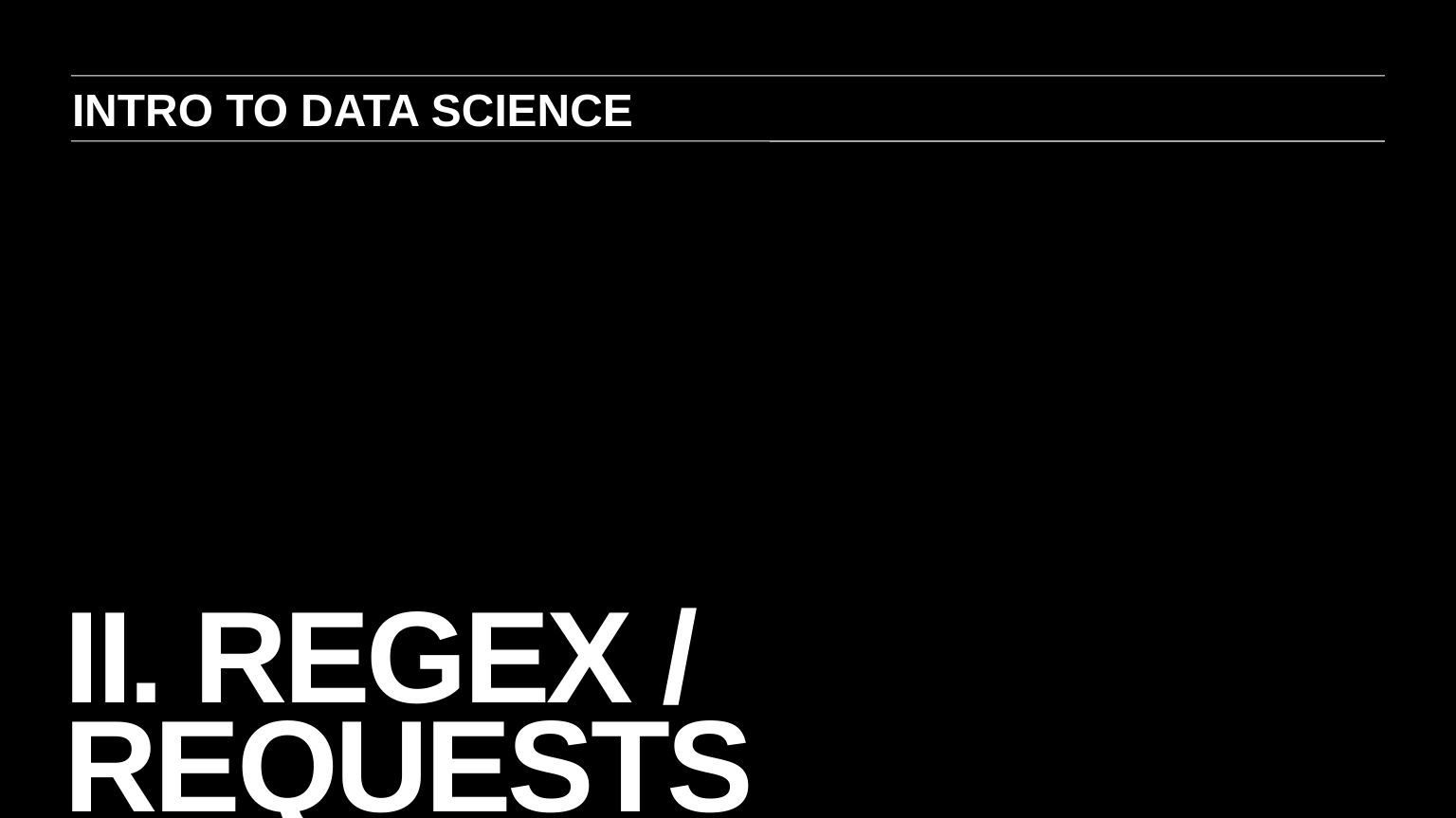

INTRO TO DATA SCIENCE
# ii. REGEX / Requests